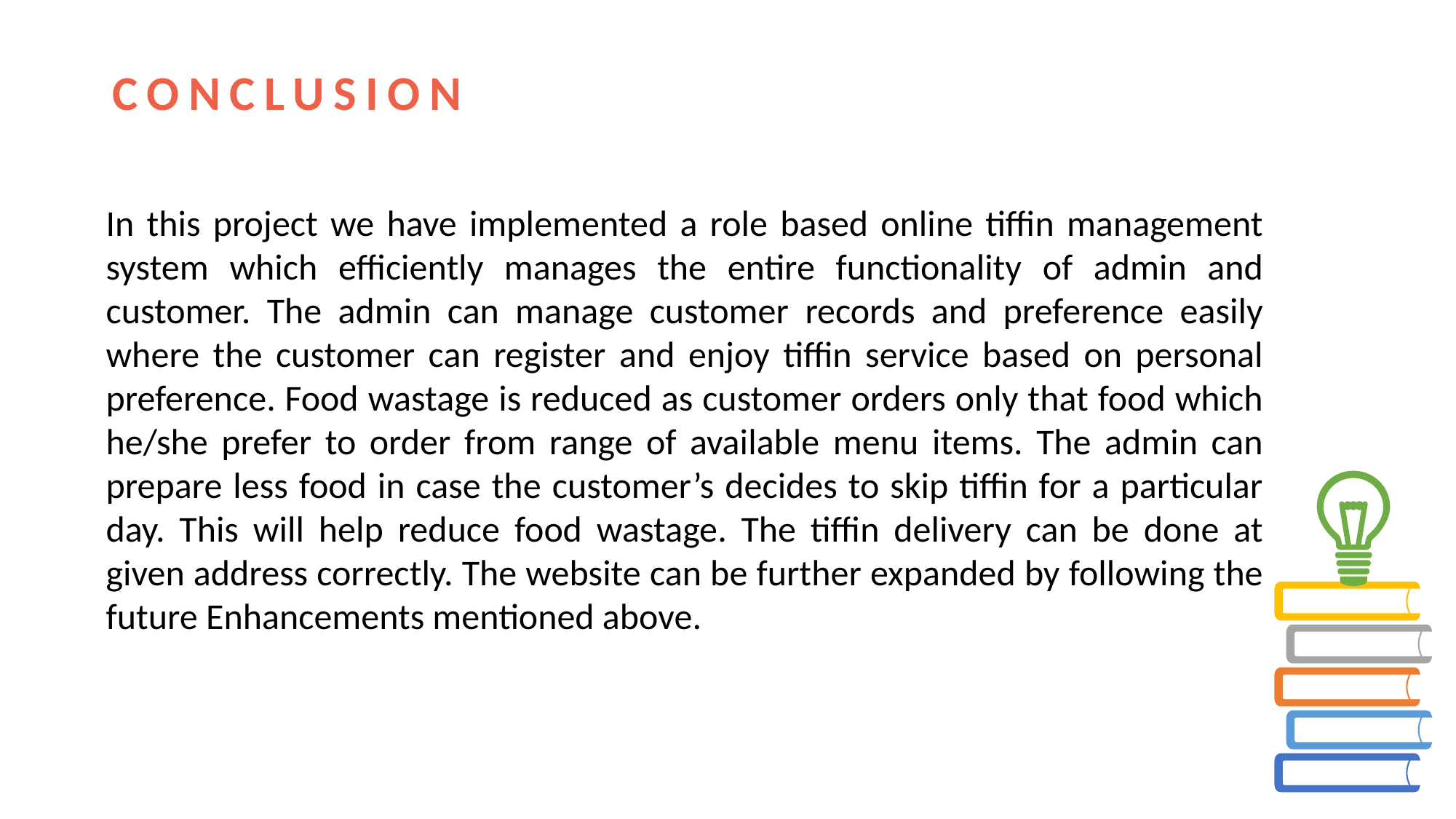

CONCLUSION
In this project we have implemented a role based online tiffin management system which efficiently manages the entire functionality of admin and customer. The admin can manage customer records and preference easily where the customer can register and enjoy tiffin service based on personal preference. Food wastage is reduced as customer orders only that food which he/she prefer to order from range of available menu items. The admin can prepare less food in case the customer’s decides to skip tiffin for a particular day. This will help reduce food wastage. The tiffin delivery can be done at given address correctly. The website can be further expanded by following the future Enhancements mentioned above.